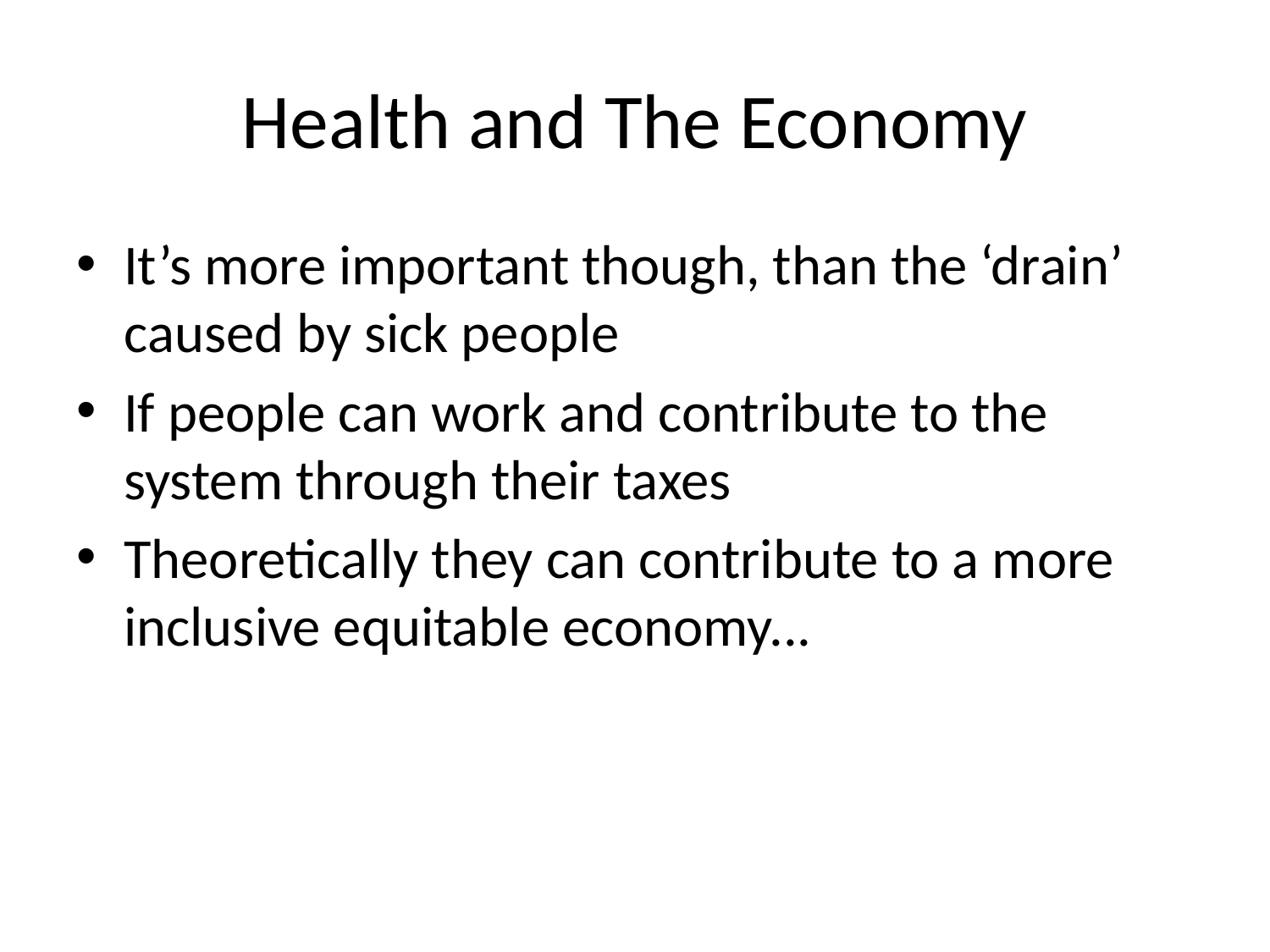

# Health and The Economy
It’s more important though, than the ‘drain’ caused by sick people
If people can work and contribute to the system through their taxes
Theoretically they can contribute to a more inclusive equitable economy...